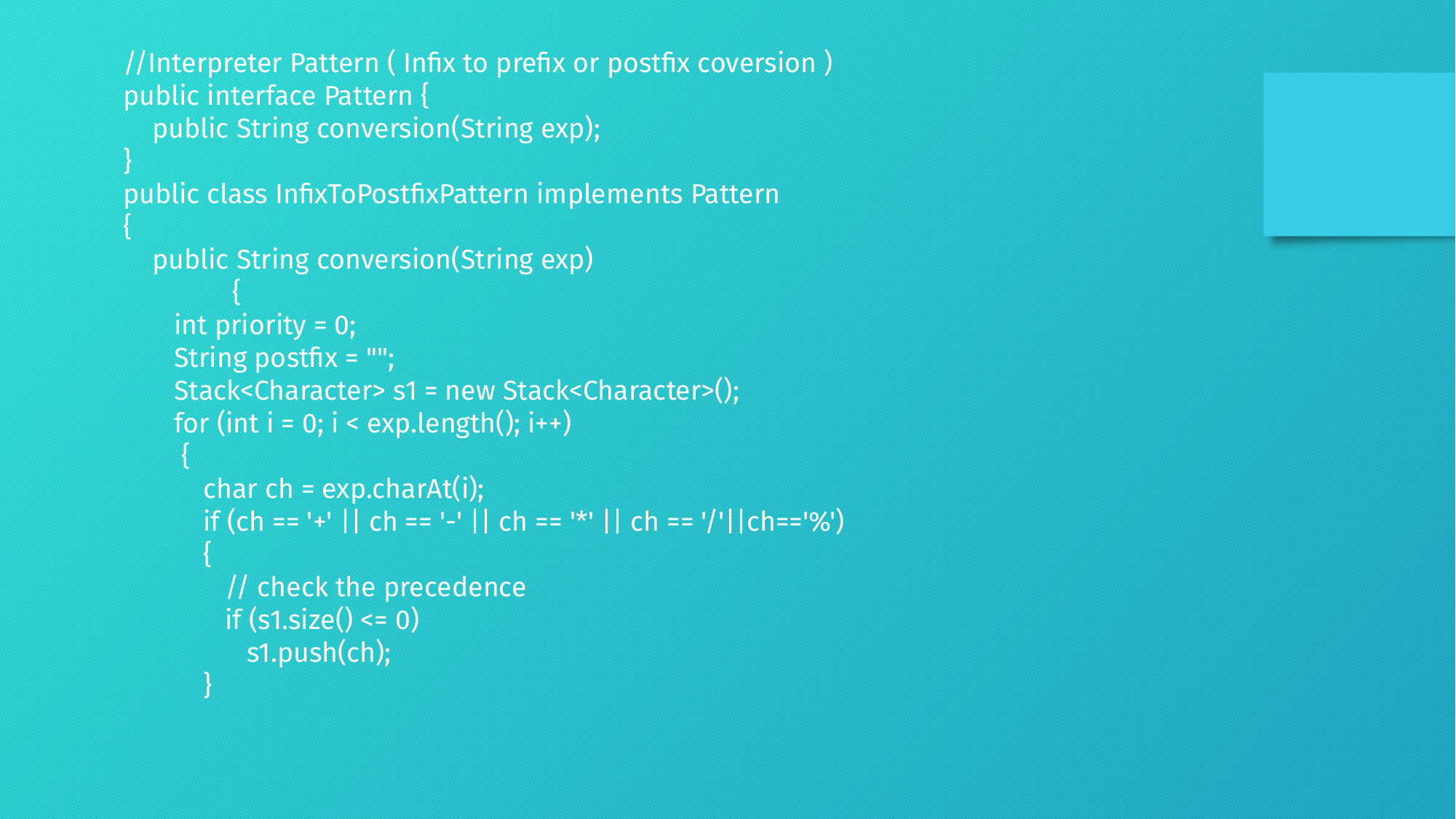

//Interpreter Pattern ( Infix to prefix or postfix coversion )
public interface Pattern {
    public String conversion(String exp);
}
public class InfixToPostfixPattern implements Pattern
{
    public String conversion(String exp)
	{
       int priority = 0;
       String postfix = "";
       Stack<Character> s1 = new Stack<Character>();
       for (int i = 0; i < exp.length(); i++)
        {
           char ch = exp.charAt(i);
           if (ch == '+' || ch == '-' || ch == '*' || ch == '/'||ch=='%')
           {
              // check the precedence
              if (s1.size() <= 0)
                 s1.push(ch);
           }